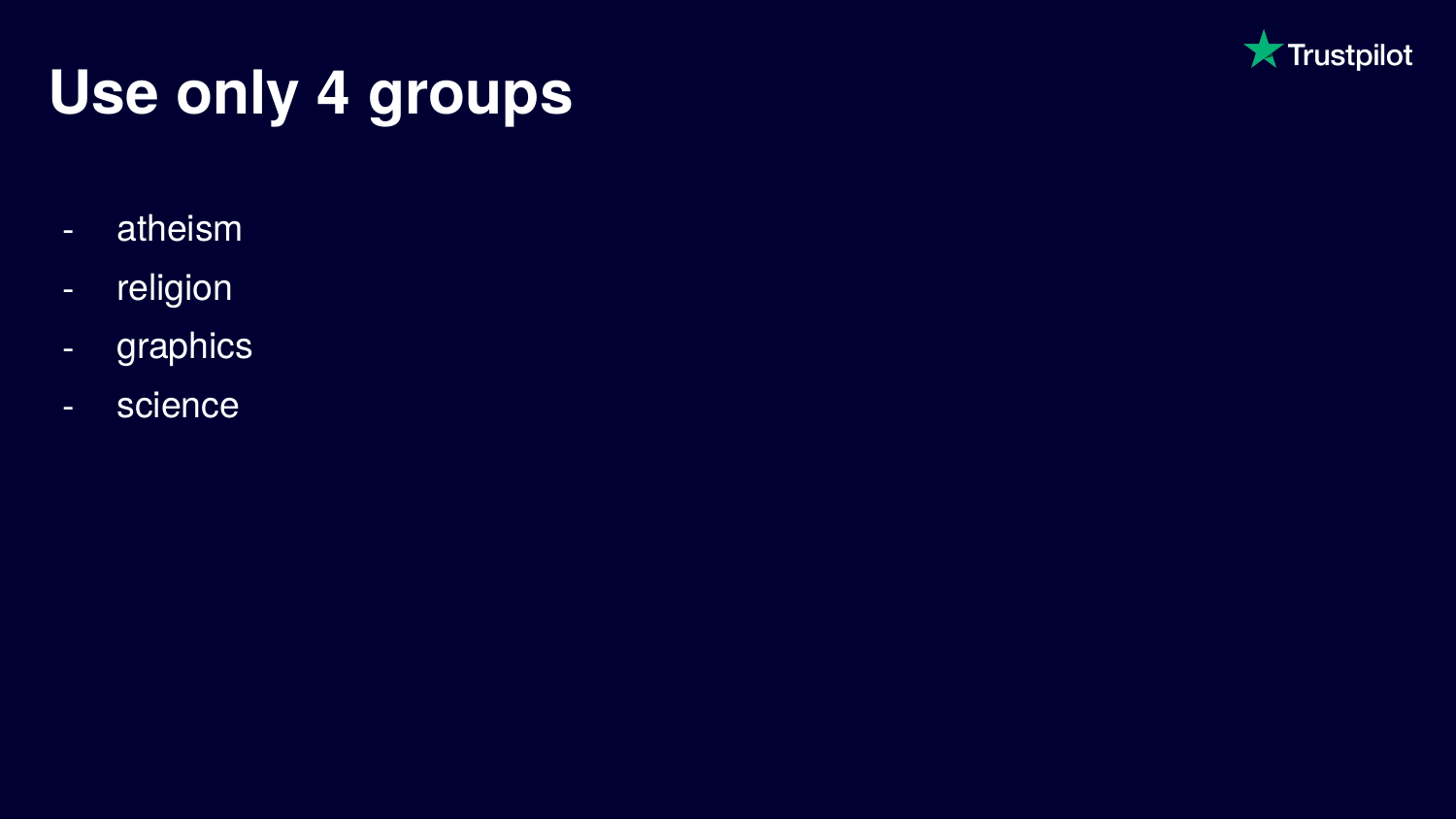

# Use only 4 groups
atheism
religion
graphics
science